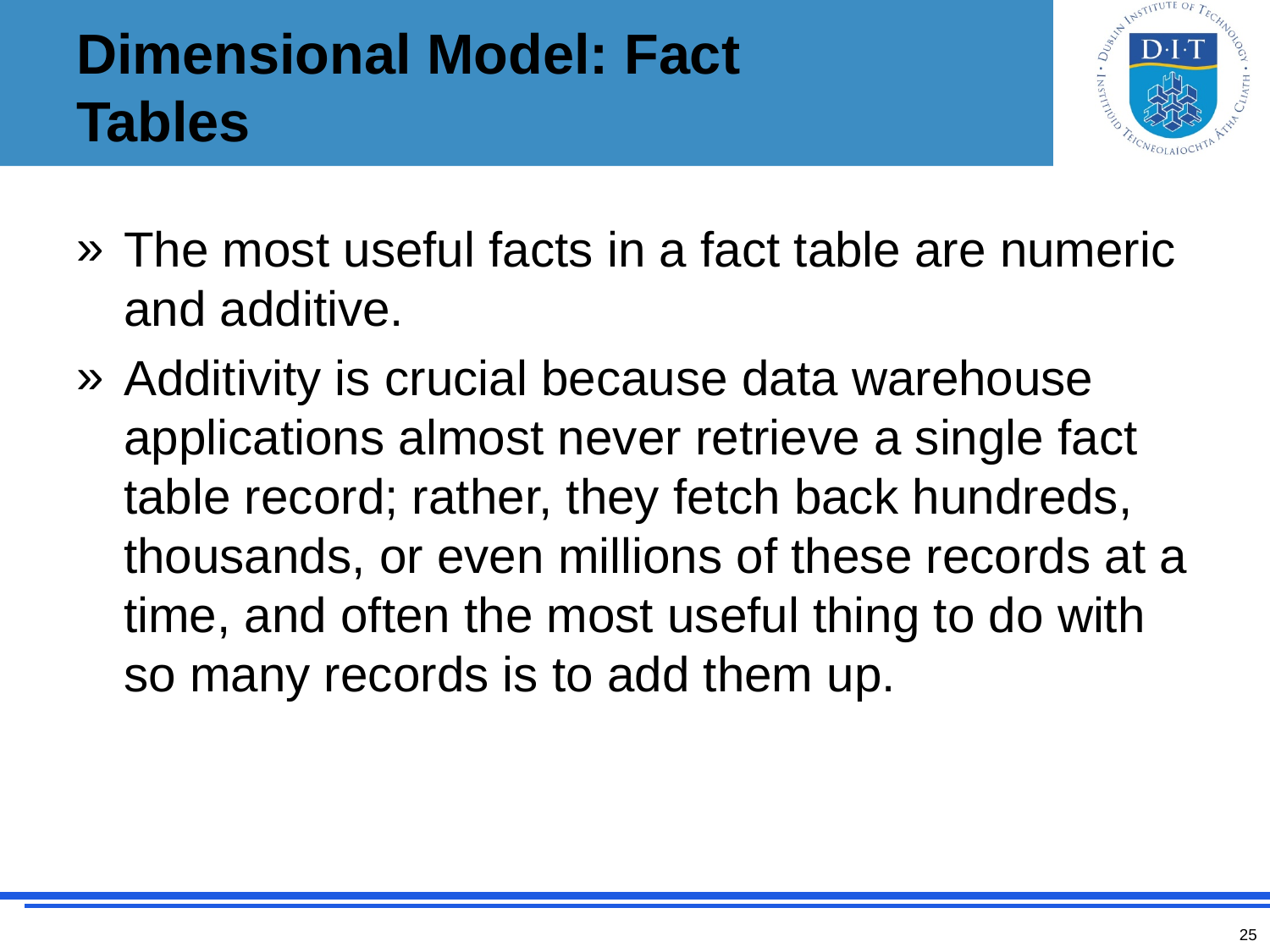

# Dimensional Model: Fact Tables
The most useful facts in a fact table are numeric and additive.
Additivity is crucial because data warehouse applications almost never retrieve a single fact table record; rather, they fetch back hundreds, thousands, or even millions of these records at a time, and often the most useful thing to do with so many records is to add them up.

25